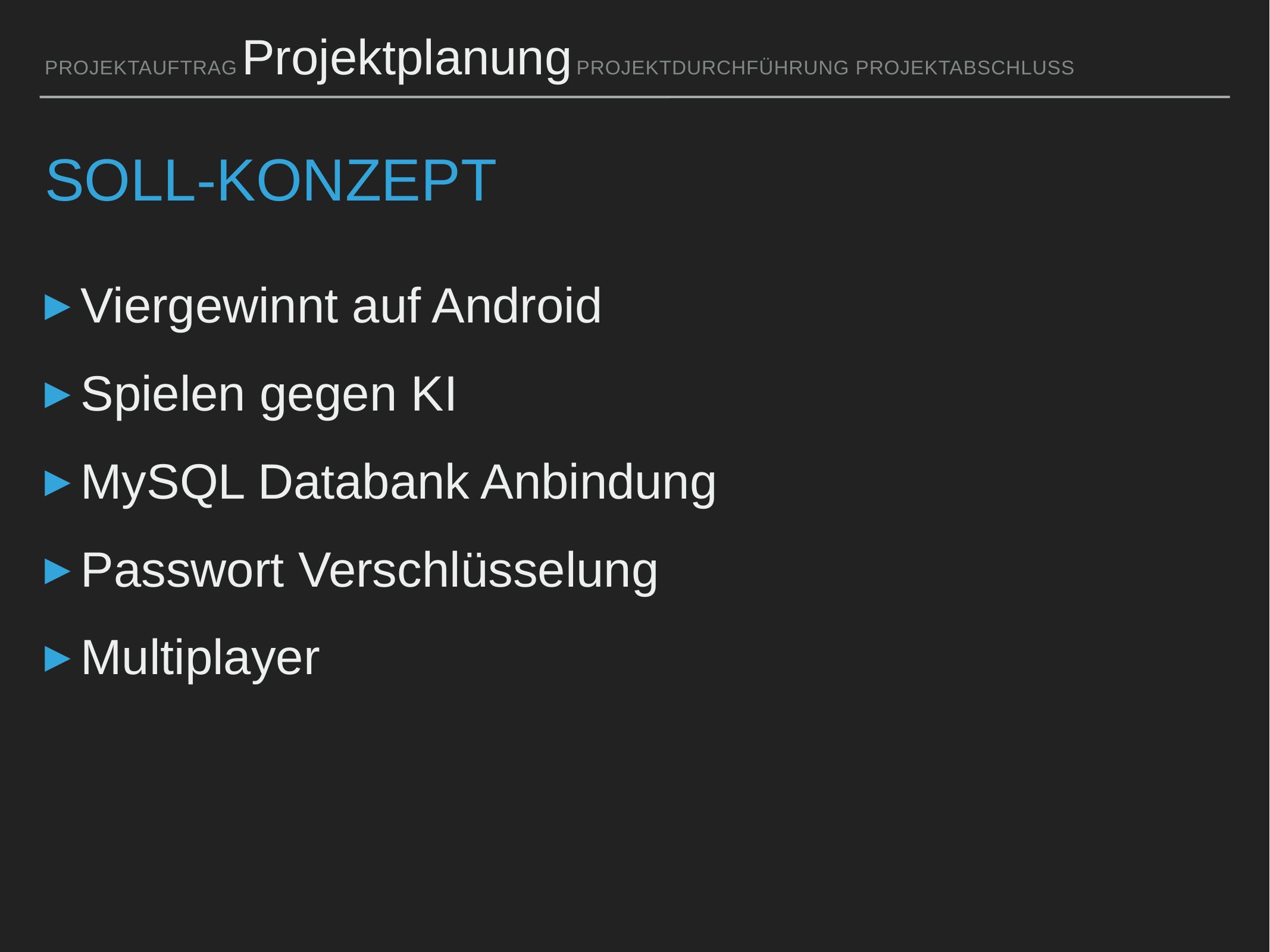

Projektauftrag Projektplanung Projektdurchführung Projektabschluss
# soll-Konzept
Viergewinnt auf Android
Spielen gegen KI
MySQL Databank Anbindung
Passwort Verschlüsselung
Multiplayer